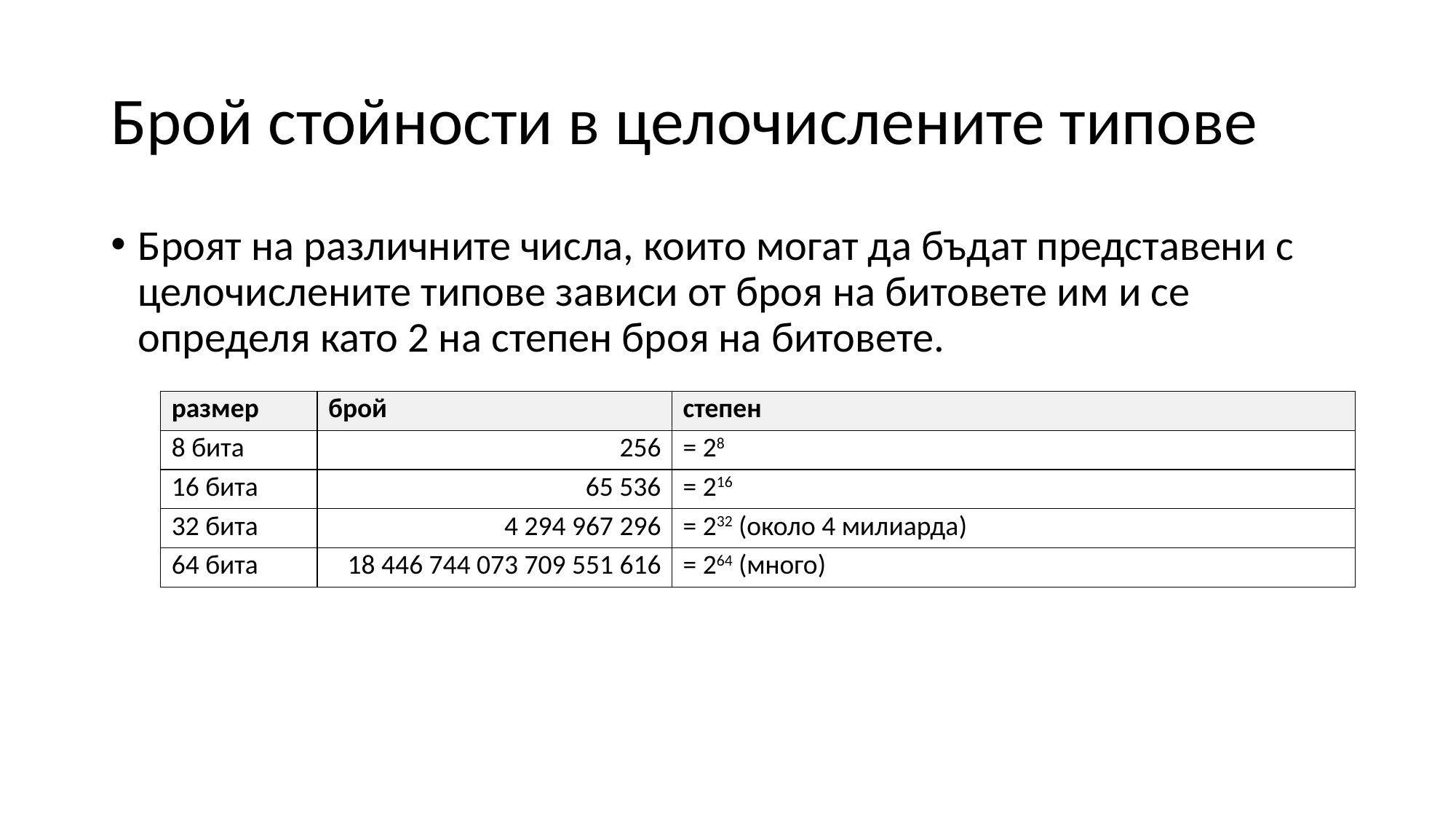

# Брой стойности в целочислените типове
Броят на различните числа, които могат да бъдат представени с целочислените типове зависи от броя на битовете им и се определя като 2 на степен броя на битовете.
| размер | брой | степен |
| --- | --- | --- |
| 8 бита | 256 | = 28 |
| 16 бита | 65 536 | = 216 |
| 32 бита | 4 294 967 296 | = 232 (около 4 милиарда) |
| 64 бита | 18 446 744 073 709 551 616 | = 264 (много) |